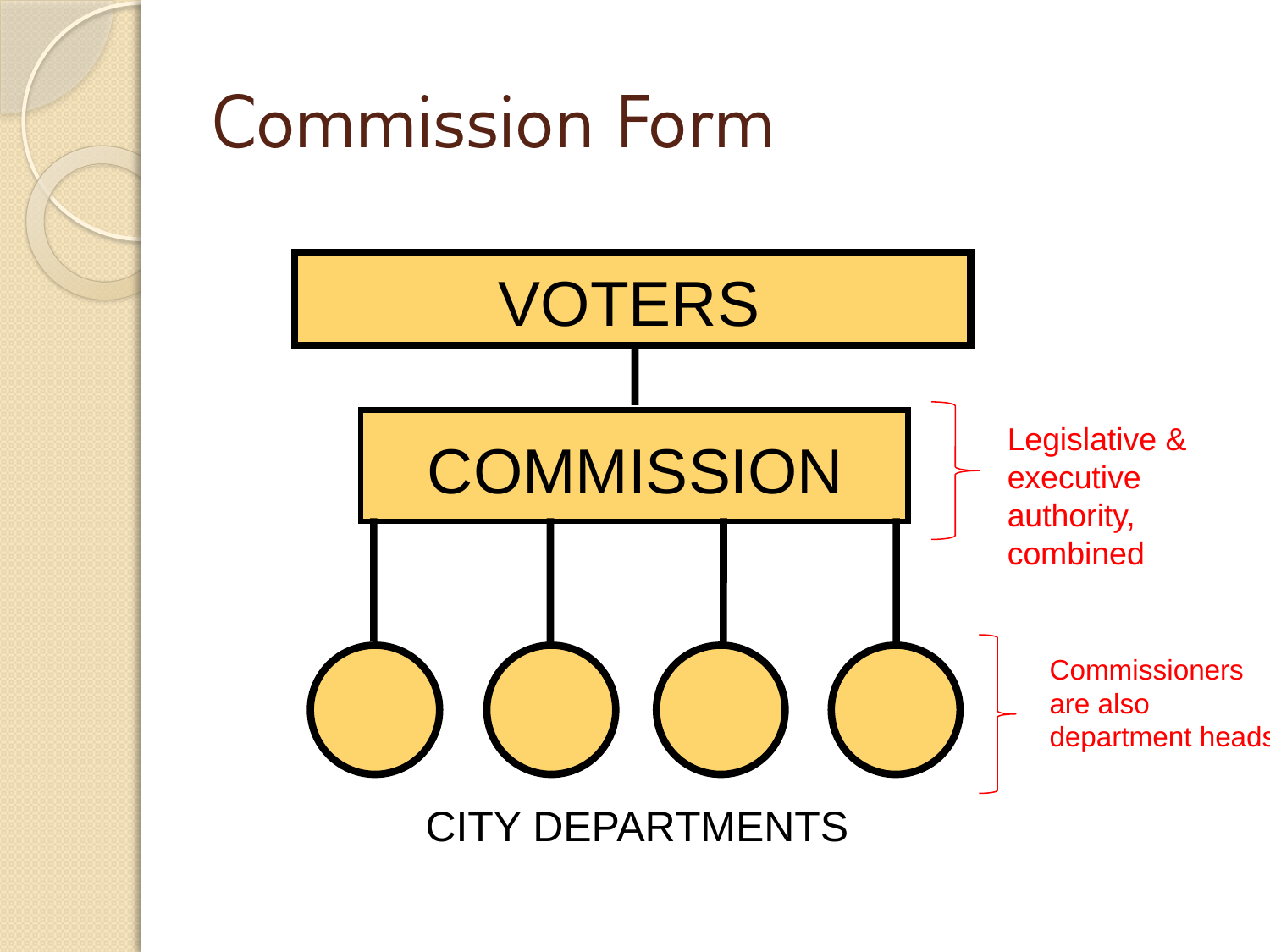

# Commission Form

VOTERS

COMMISSION

CITY DEPARTMENTS

Legislative & executive authority, combined

Commissioners are also department heads